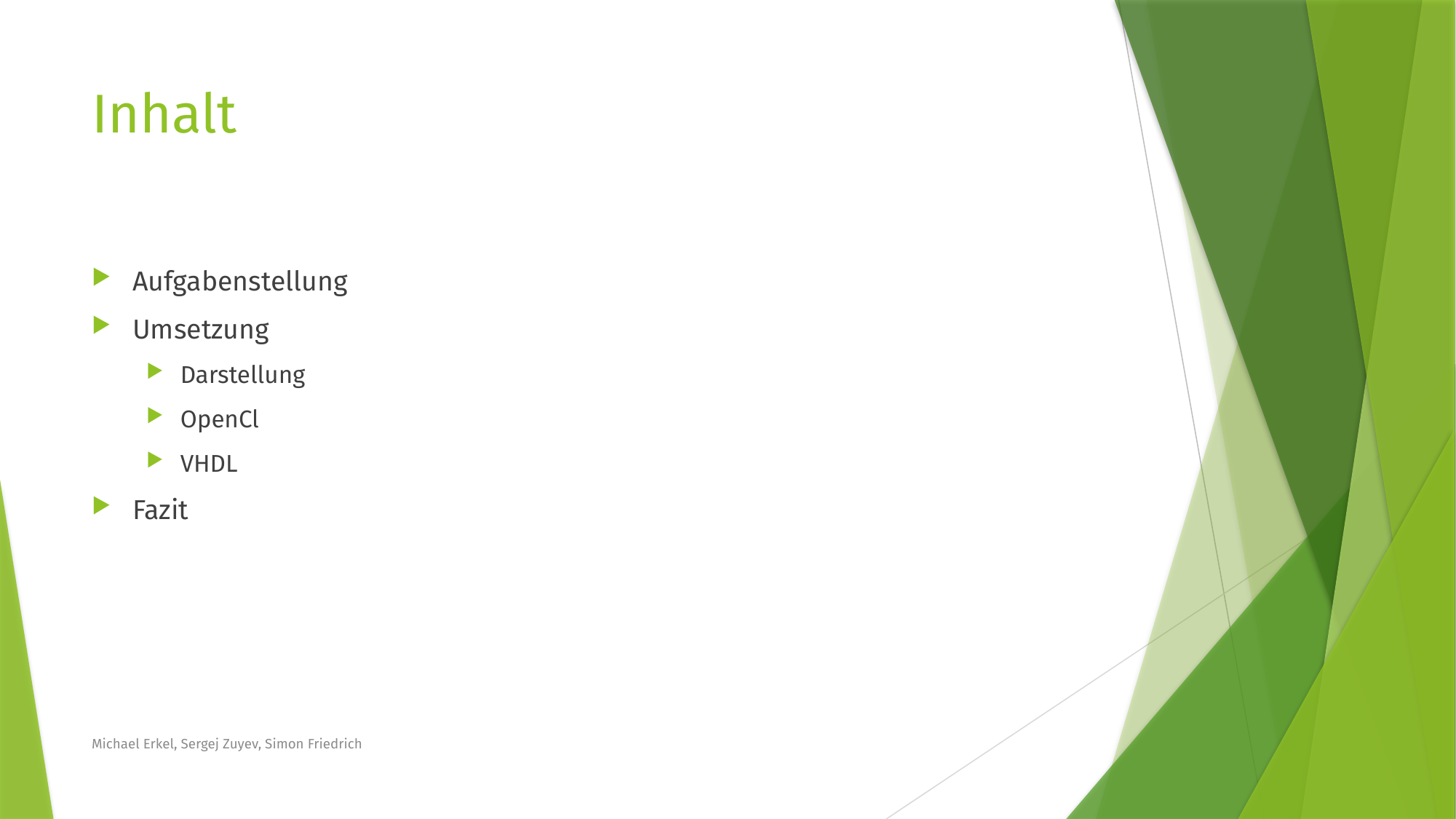

# Inhalt
Aufgabenstellung
Umsetzung
Darstellung
OpenCl
VHDL
Fazit

Michael Erkel, Sergej Zuyev, Simon Friedrich